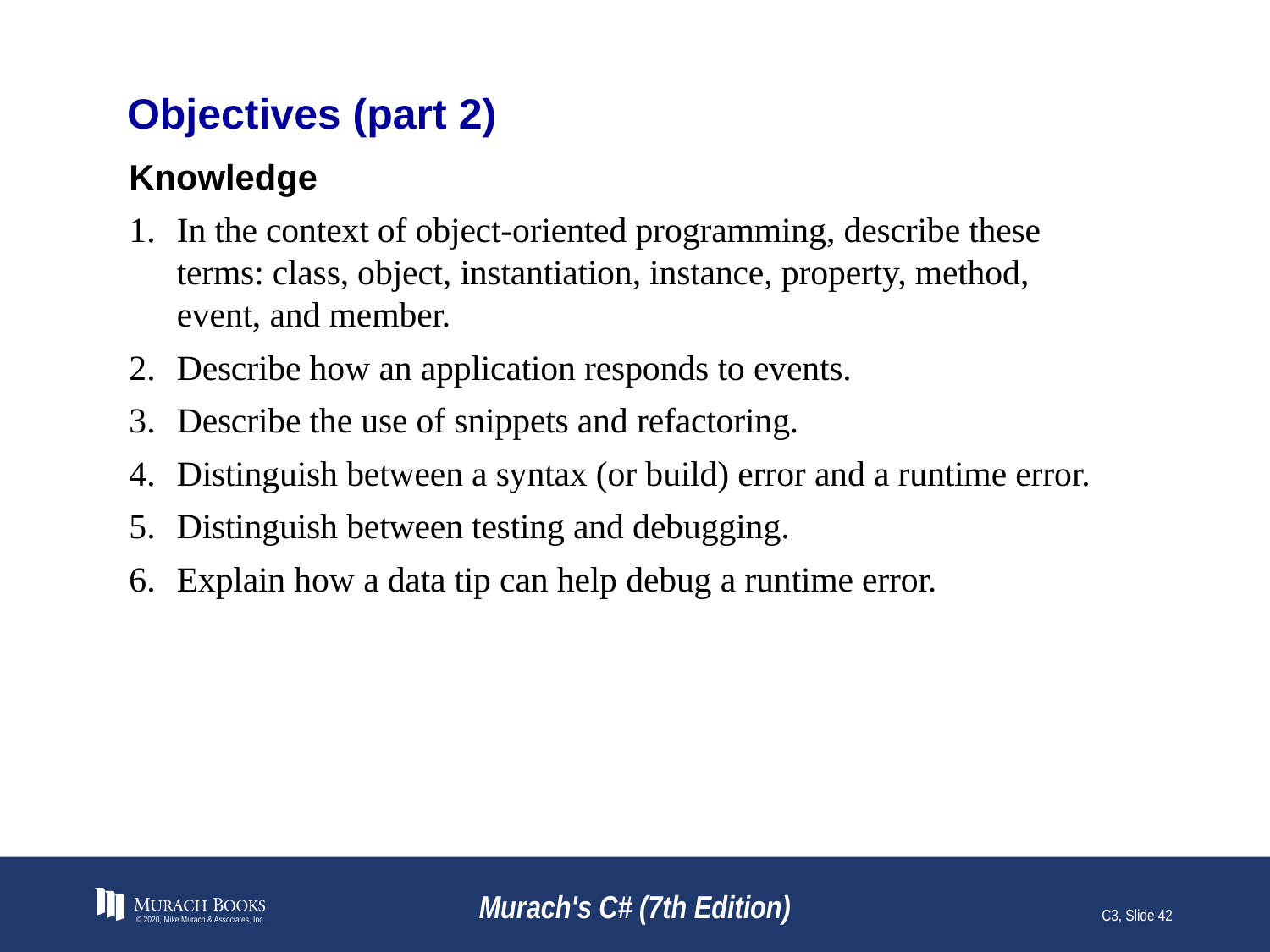

# Objectives (part 2)
Knowledge
In the context of object-oriented programming, describe these terms: class, object, instantiation, instance, property, method, event, and member.
Describe how an application responds to events.
Describe the use of snippets and refactoring.
Distinguish between a syntax (or build) error and a runtime error.
Distinguish between testing and debugging.
Explain how a data tip can help debug a runtime error.

© 2020, Mike Murach & Associates, Inc.
Murach's C# (7th Edition)

C3, Slide 42